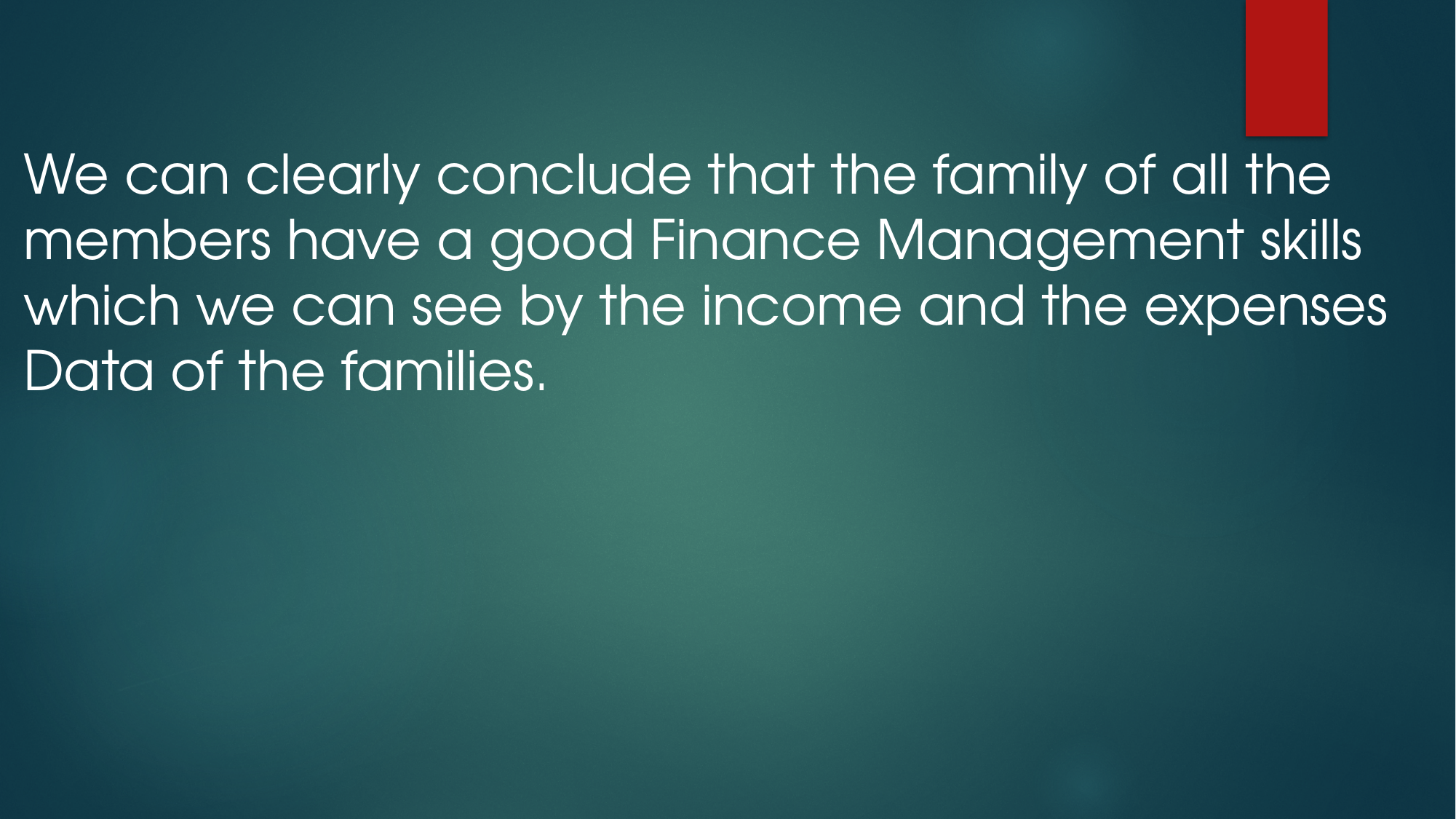

We can clearly conclude that the family of all the
members have a good Finance Management skills
which we can see by the income and the expenses
Data of the families.